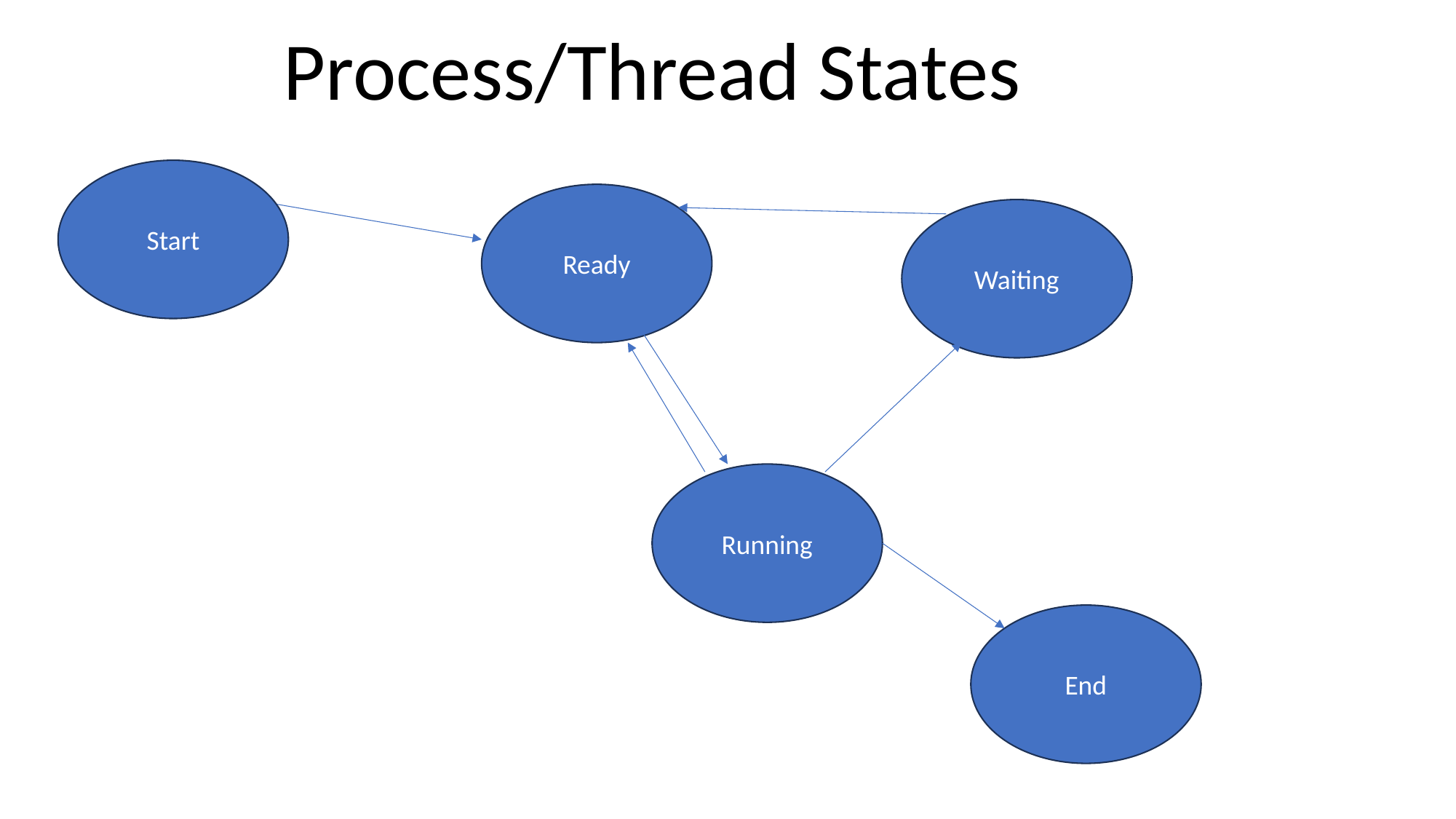

Process/Thread States
Start
Ready
Waiting
Running
End